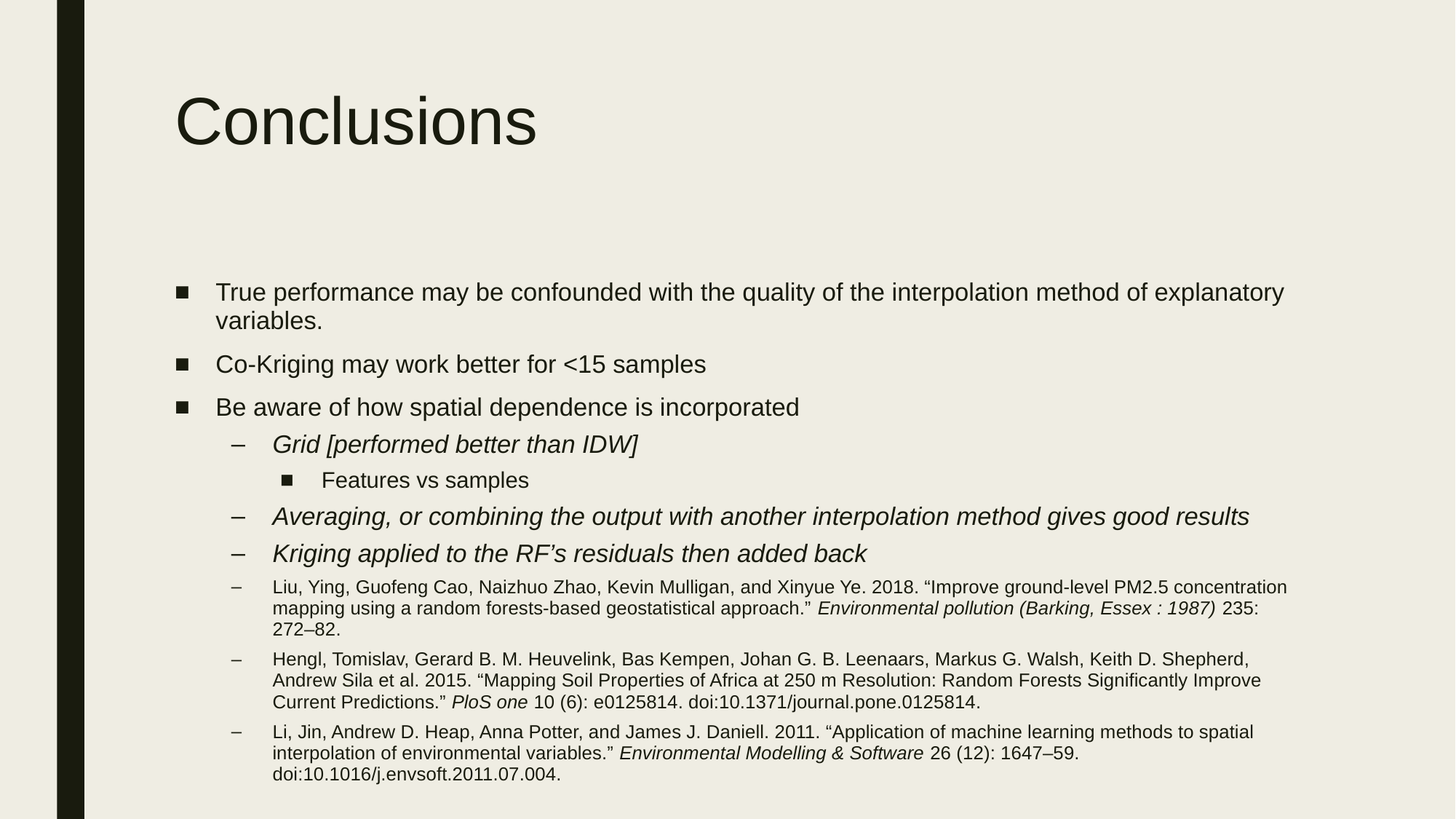

# Conclusions
True performance may be confounded with the quality of the interpolation method of explanatory variables.
Co-Kriging may work better for <15 samples
Be aware of how spatial dependence is incorporated
Grid [performed better than IDW]
Features vs samples
Averaging, or combining the output with another interpolation method gives good results
Kriging applied to the RF’s residuals then added back
Liu, Ying, Guofeng Cao, Naizhuo Zhao, Kevin Mulligan, and Xinyue Ye. 2018. “Improve ground-level PM2.5 concentration mapping using a random forests-based geostatistical approach.” Environmental pollution (Barking, Essex : 1987) 235: 272–82.
Hengl, Tomislav, Gerard B. M. Heuvelink, Bas Kempen, Johan G. B. Leenaars, Markus G. Walsh, Keith D. Shepherd, Andrew Sila et al. 2015. “Mapping Soil Properties of Africa at 250 m Resolution: Random Forests Significantly Improve Current Predictions.” PloS one 10 (6): e0125814. doi:10.1371/journal.pone.0125814.
Li, Jin, Andrew D. Heap, Anna Potter, and James J. Daniell. 2011. “Application of machine learning methods to spatial interpolation of environmental variables.” Environmental Modelling & Software 26 (12): 1647–59. doi:10.1016/j.envsoft.2011.07.004.